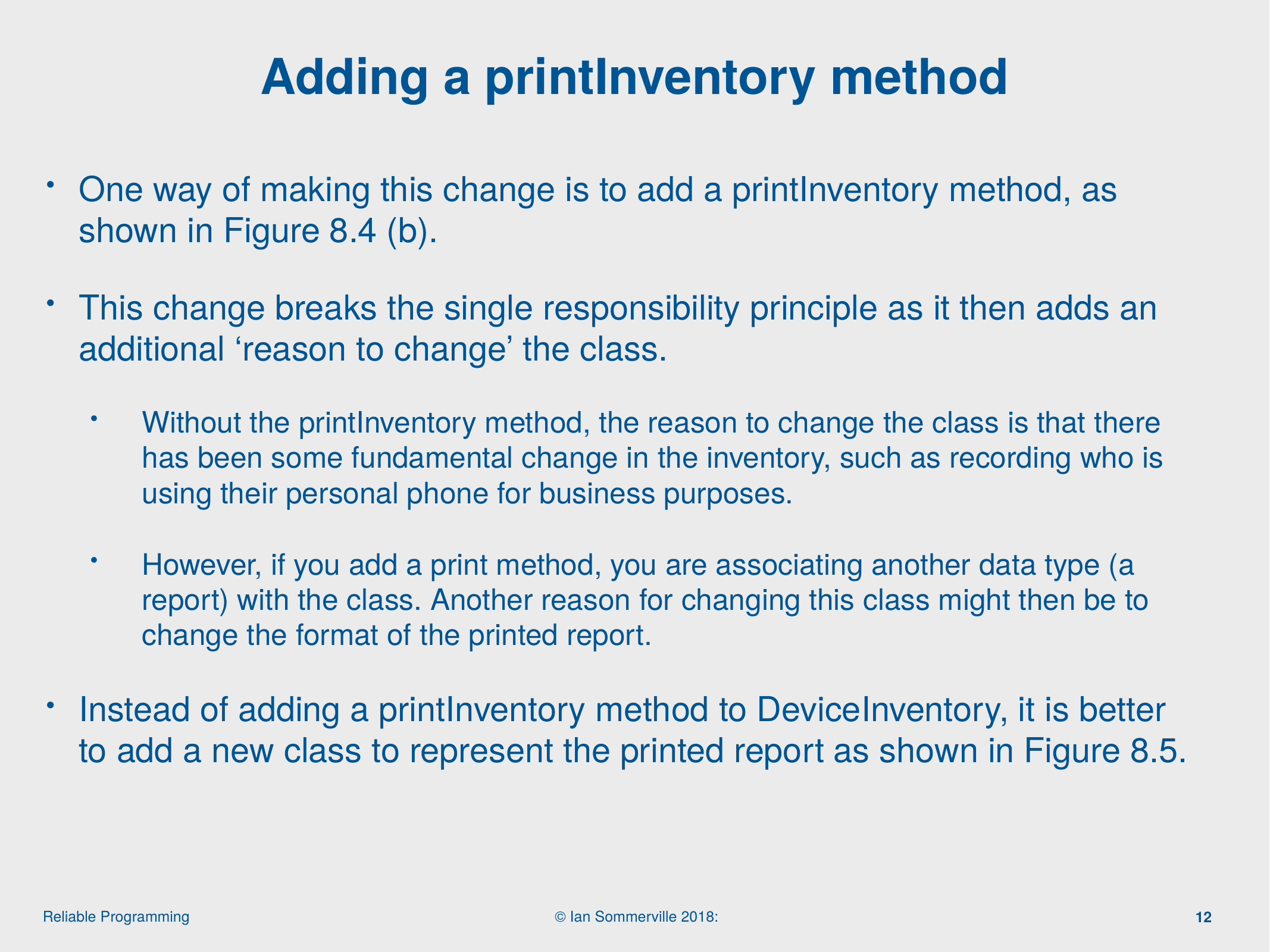

# Adding a printInventory method
One way of making this change is to add a printInventory method, as shown in Figure 8.4 (b).
This change breaks the single responsibility principle as it then adds an additional ‘reason to change’ the class.
Without the printInventory method, the reason to change the class is that there has been some fundamental change in the inventory, such as recording who is using their personal phone for business purposes.
However, if you add a print method, you are associating another data type (a report) with the class. Another reason for changing this class might then be to change the format of the printed report.
Instead of adding a printInventory method to DeviceInventory, it is better to add a new class to represent the printed report as shown in Figure 8.5.
12